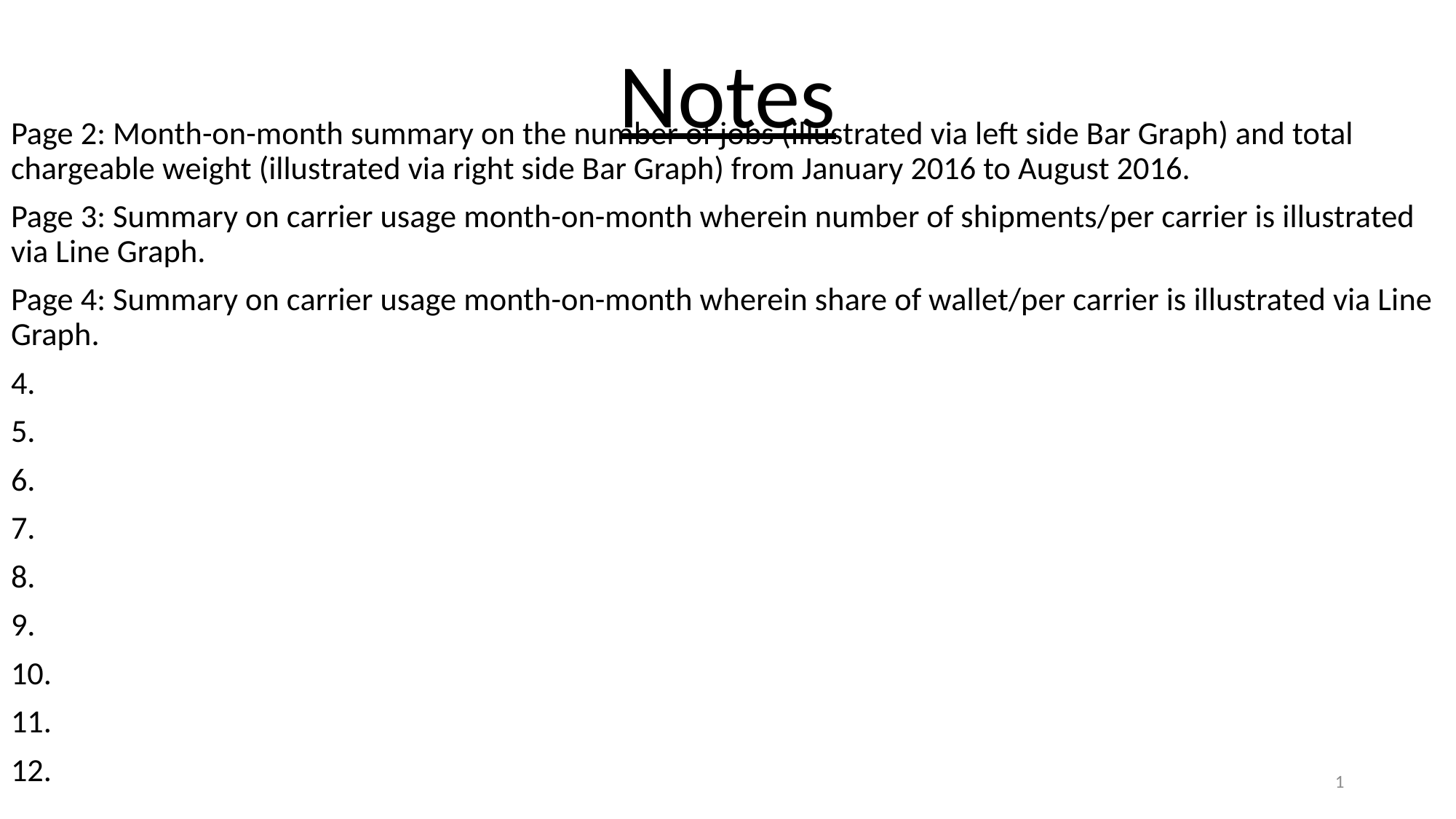

Notes

Page 2: Month-on-month summary on the number of jobs (illustrated via left side Bar Graph) and total chargeable weight (illustrated via right side Bar Graph) from January 2016 to August 2016.
Page 3: Summary on carrier usage month-on-month wherein number of shipments/per carrier is illustrated via Line Graph.
Page 4: Summary on carrier usage month-on-month wherein share of wallet/per carrier is illustrated via Line Graph.
4.
5.
6.
7.
8.
9.
10.
11.
12.

1